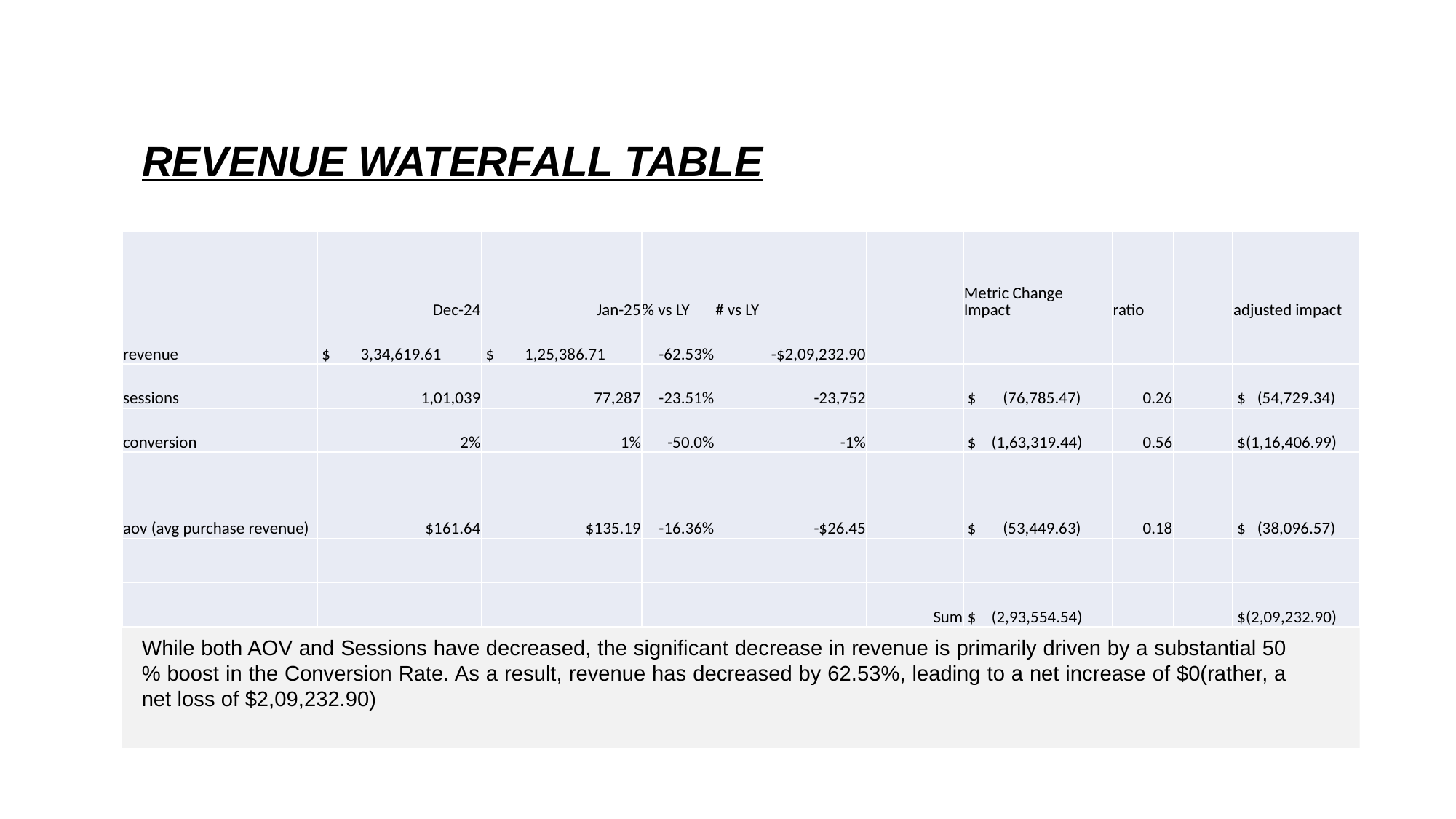

# REVENUE WATERFALL TABLE
While both AOV and visits have increased, the significant rise in revenue is primarily driven by a substantial 56.16% boost in the Conversion Rate. As a result, revenue has grown by 80.06%, leading to a net increase of $101,655.20
|  | Dec-24 | Jan-25 | % vs LY | # vs LY |  | Metric Change Impact | ratio |  | adjusted impact |
| --- | --- | --- | --- | --- | --- | --- | --- | --- | --- |
| revenue | $ 3,34,619.61 | $ 1,25,386.71 | -62.53% | -$2,09,232.90 |  |  |  |  |  |
| sessions | 1,01,039 | 77,287 | -23.51% | -23,752 |  | $ (76,785.47) | 0.26 |  | $ (54,729.34) |
| conversion | 2% | 1% | -50.0% | -1% |  | $ (1,63,319.44) | 0.56 |  | $(1,16,406.99) |
| aov (avg purchase revenue) | $161.64 | $135.19 | -16.36% | -$26.45 |  | $ (53,449.63) | 0.18 |  | $ (38,096.57) |
|  |  |  |  |  |  |  |  |  |  |
|  |  |  |  |  | Sum | $ (2,93,554.54) |  |  | $(2,09,232.90) |
While both AOV and Sessions have decreased, the significant decrease in revenue is primarily driven by a substantial 50 % boost in the Conversion Rate. As a result, revenue has decreased by 62.53%, leading to a net increase of $0(rather, a net loss of $2,09,232.90)